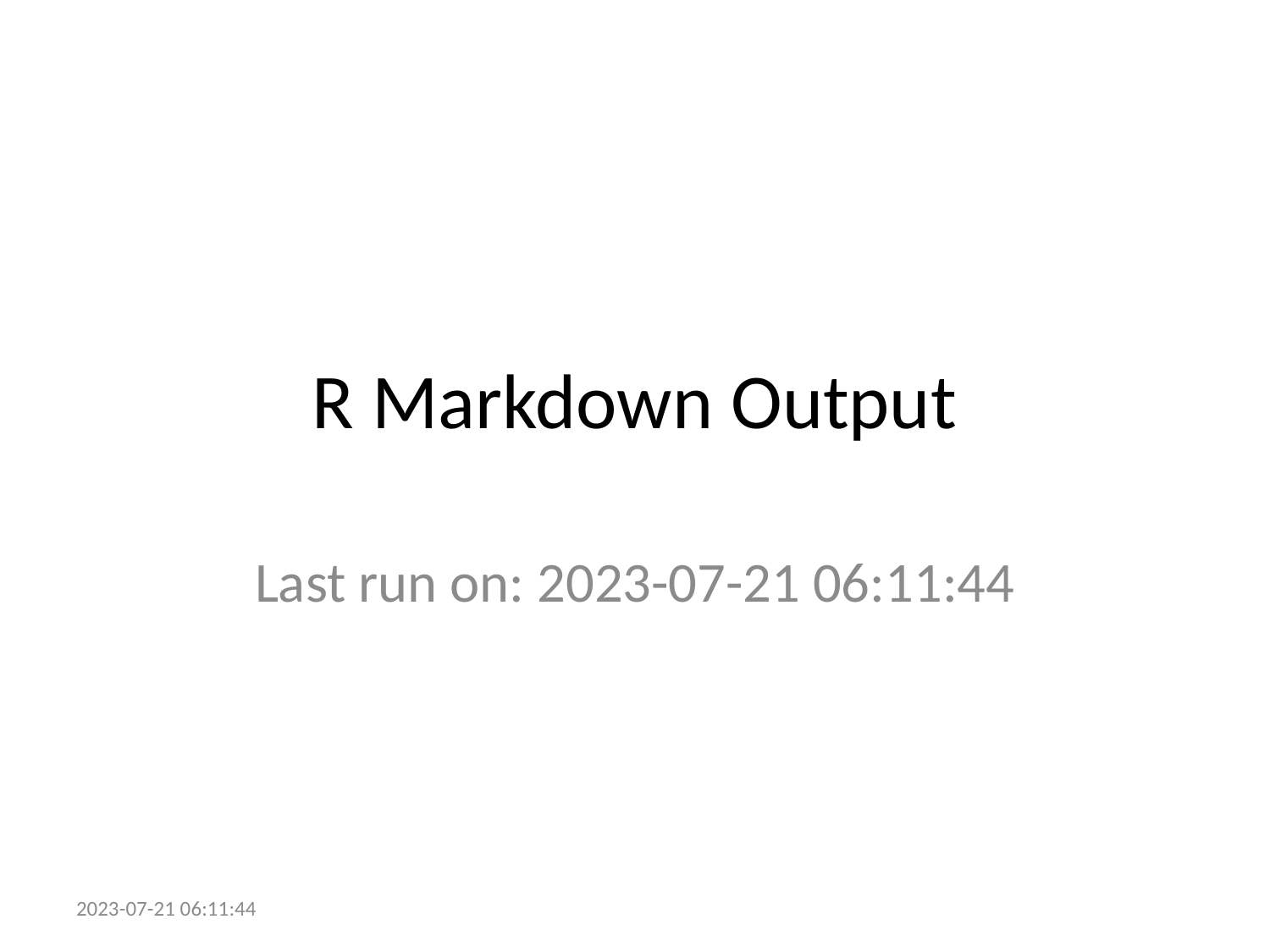

# R Markdown Output
Last run on: 2023-07-21 06:11:44
2023-07-21 06:11:44